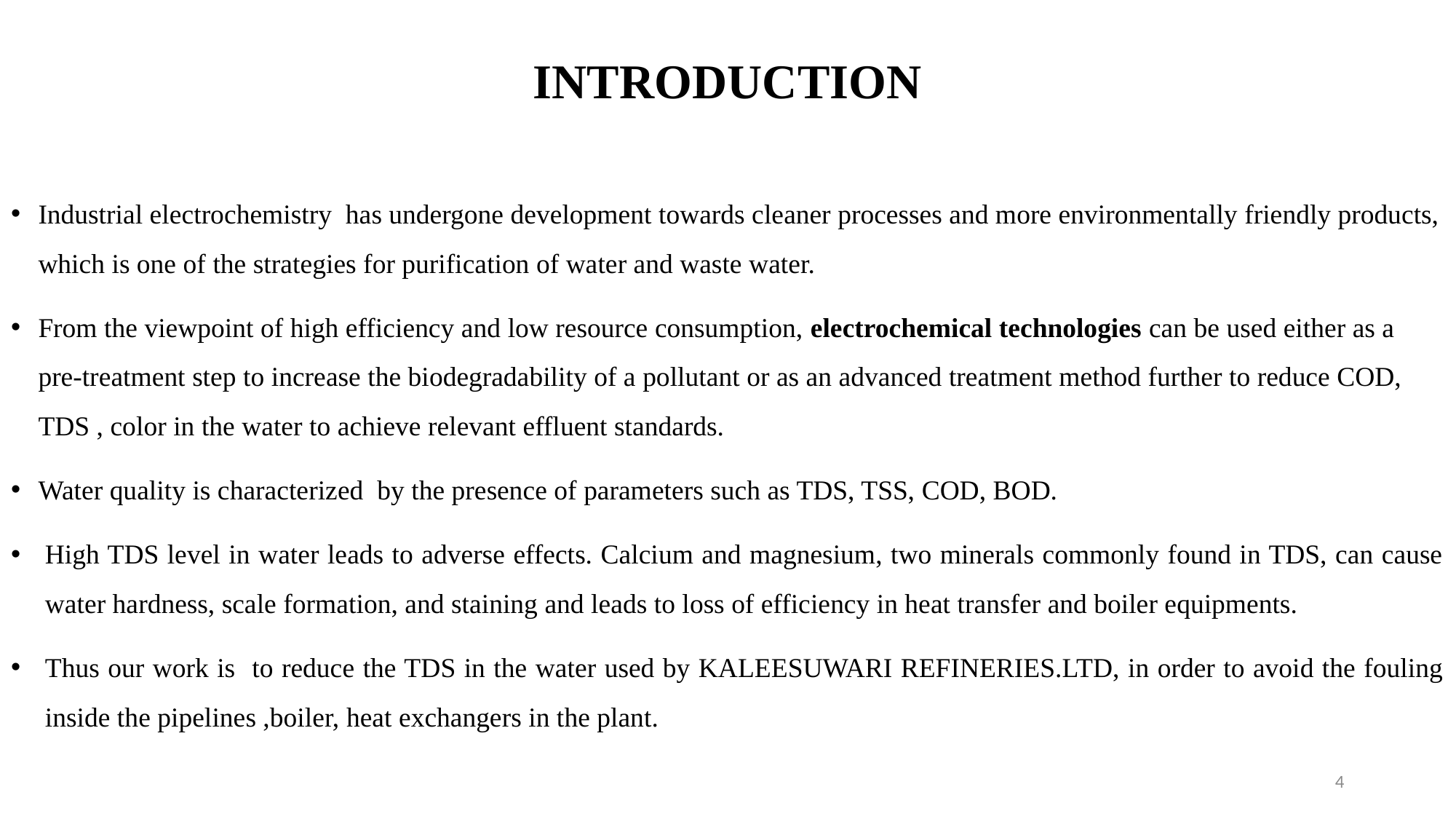

# INTRODUCTION
Industrial electrochemistry  has undergone development towards cleaner processes and more environmentally friendly products, which is one of the strategies for purification of water and waste water.
From the viewpoint of high efficiency and low resource consumption, electrochemical technologies can be used either as a pre-treatment step to increase the biodegradability of a pollutant or as an advanced treatment method further to reduce COD,  TDS , color in the water to achieve relevant effluent standards.
Water quality is characterized  by the presence of parameters such as TDS, TSS, COD, BOD.
High TDS level in water leads to adverse effects. Calcium and magnesium, two minerals commonly found in TDS, can cause water hardness, scale formation, and staining and leads to loss of efficiency in heat transfer and boiler equipments.
Thus our work is  to reduce the TDS in the water used by KALEESUWARI REFINERIES.LTD, in order to avoid the fouling inside the pipelines ,boiler, heat exchangers in the plant.

4